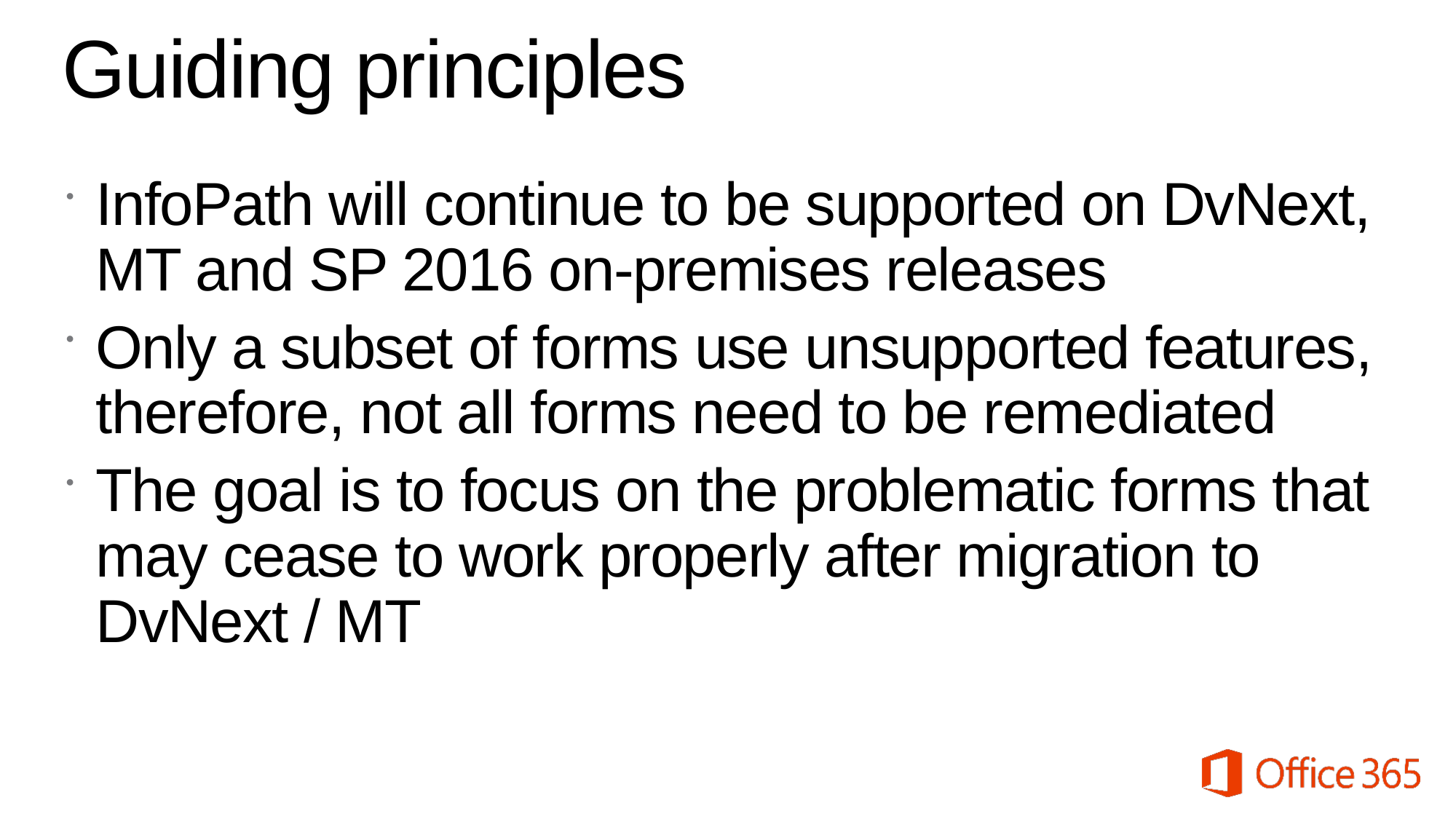

# Guiding principles
InfoPath will continue to be supported on DvNext, MT and SP 2016 on-premises releases
Only a subset of forms use unsupported features, therefore, not all forms need to be remediated
The goal is to focus on the problematic forms that may cease to work properly after migration to DvNext / MT